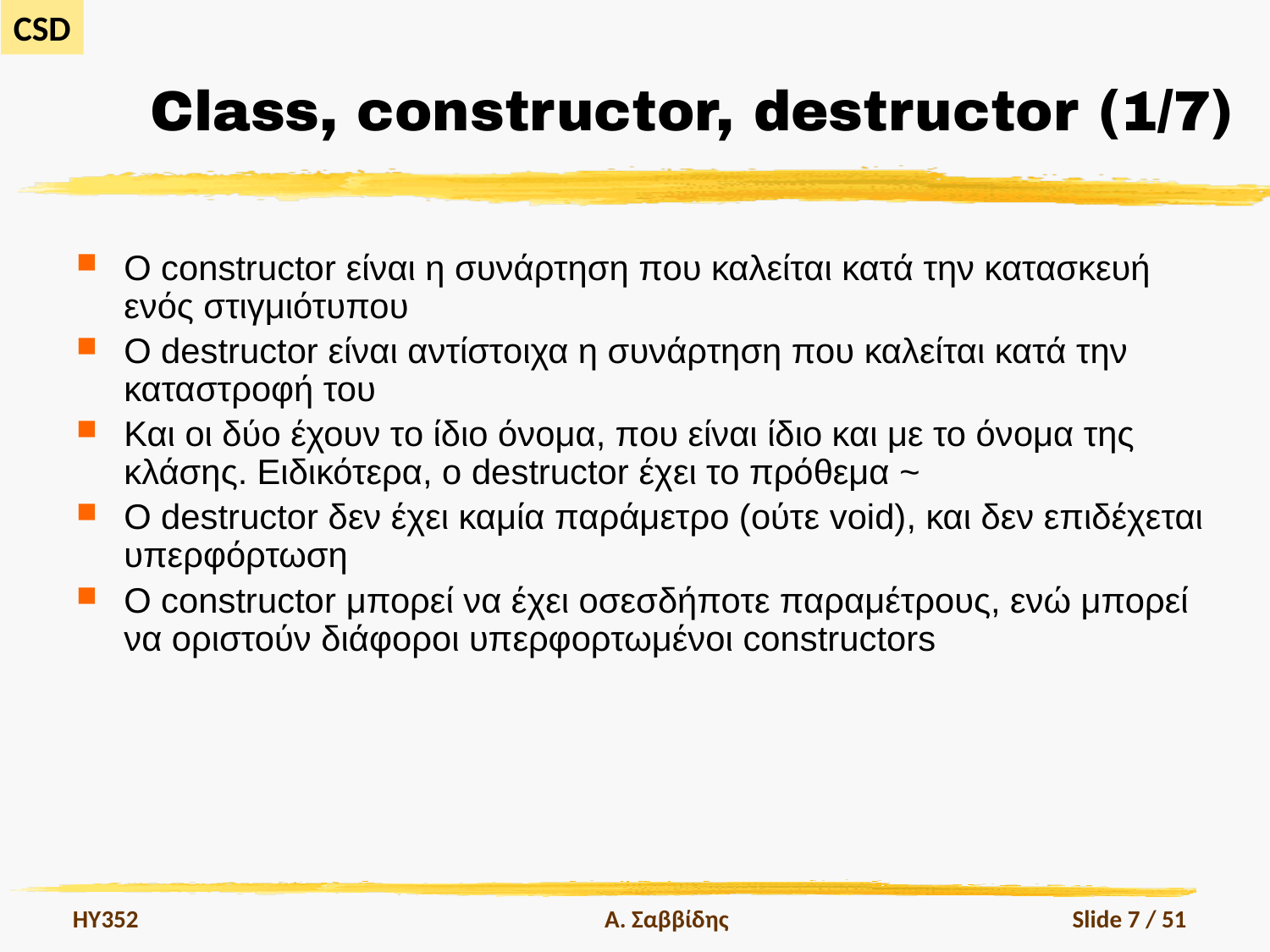

# Class, constructor, destructor (1/7)
Ο constructor είναι η συνάρτηση που καλείται κατά την κατασκευή ενός στιγμιότυπου
Ο destructor είναι αντίστοιχα η συνάρτηση που καλείται κατά την καταστροφή του
Και οι δύο έχουν το ίδιο όνομα, που είναι ίδιο και με το όνομα της κλάσης. Ειδικότερα, ο destructor έχει το πρόθεμα ~
Ο destructor δεν έχει καμία παράμετρο (ούτε void), και δεν επιδέχεται υπερφόρτωση
Ο constructor μπορεί να έχει οσεσδήποτε παραμέτρους, ενώ μπορεί να οριστούν διάφοροι υπερφορτωμένοι constructors
HY352
Α. Σαββίδης
Slide 7 / 51